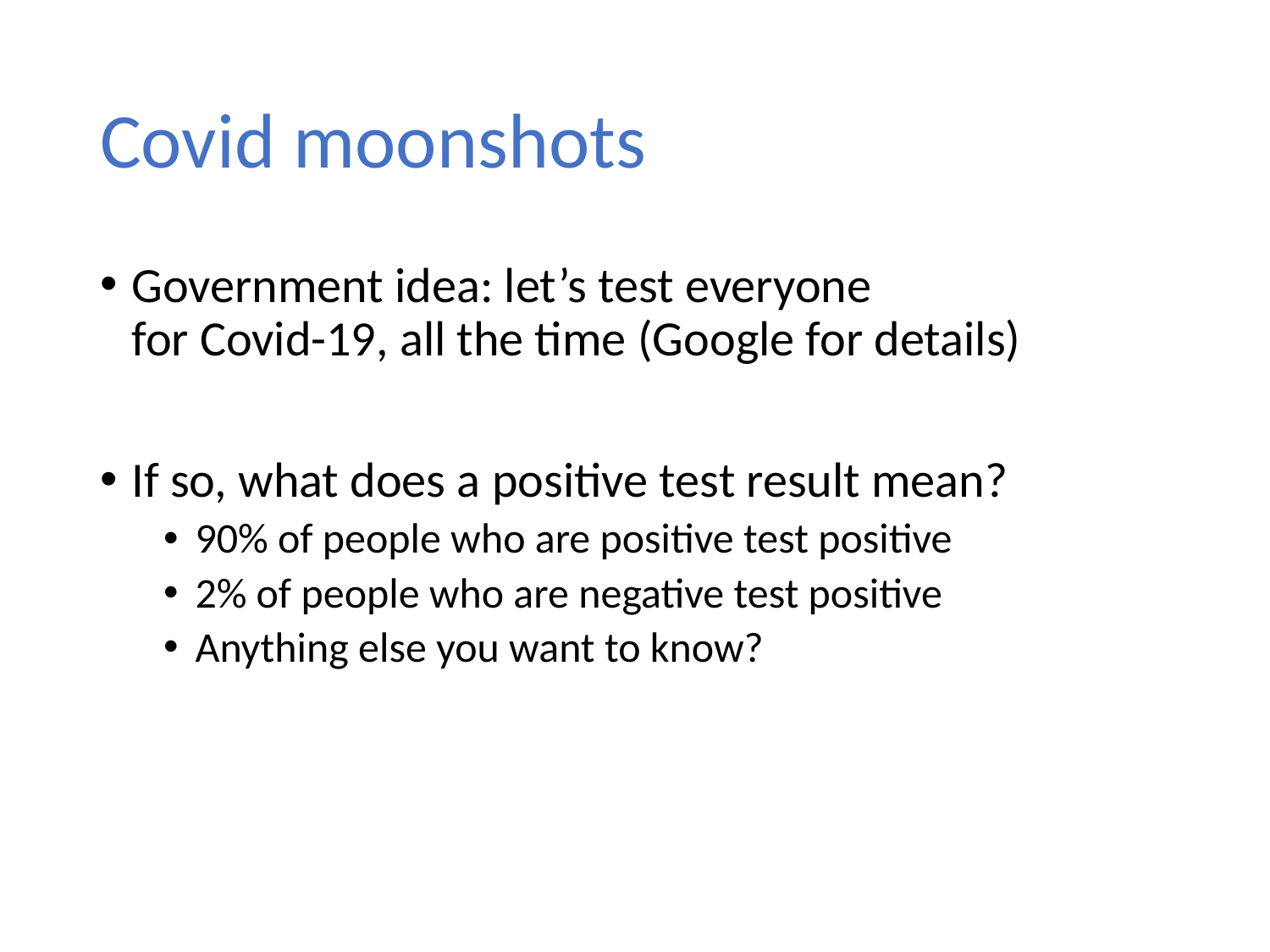

# Covid moonshots
Government idea: let’s test everyone
for Covid-19, all the time (Google for details)

If so, what does a positive test result mean?
90% of people who are positive test positive
2% of people who are negative test positive
Anything else you want to know?